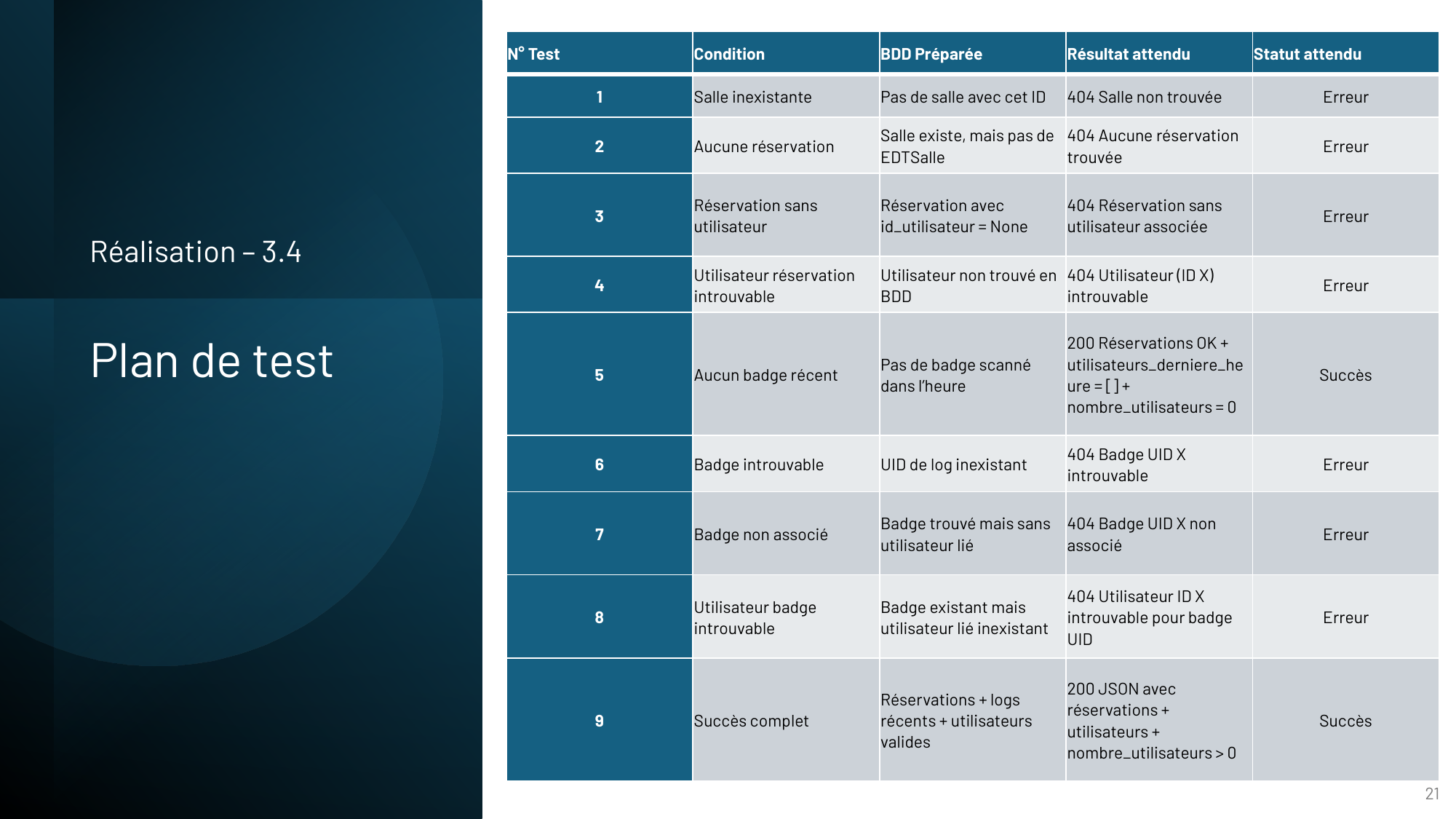

| N° Test | Condition | BDD Préparée | Résultat attendu | Statut attendu |
| --- | --- | --- | --- | --- |
| 1 | Salle inexistante | Pas de salle avec cet ID | 404 Salle non trouvée | Erreur |
| 2 | Aucune réservation | Salle existe, mais pas de EDTSalle | 404 Aucune réservation trouvée | Erreur |
| 3 | Réservation sans utilisateur | Réservation avec id\_utilisateur = None | 404 Réservation sans utilisateur associée | Erreur |
| 4 | Utilisateur réservation introuvable | Utilisateur non trouvé en BDD | 404 Utilisateur (ID X) introuvable | Erreur |
| 5 | Aucun badge récent | Pas de badge scanné dans l’heure | 200 Réservations OK + utilisateurs\_derniere\_heure = [] + nombre\_utilisateurs = 0 | Succès |
| 6 | Badge introuvable | UID de log inexistant | 404 Badge UID X introuvable | Erreur |
| 7 | Badge non associé | Badge trouvé mais sans utilisateur lié | 404 Badge UID X non associé | Erreur |
| 8 | Utilisateur badge introuvable | Badge existant mais utilisateur lié inexistant | 404 Utilisateur ID X introuvable pour badge UID | Erreur |
| 9 | Succès complet | Réservations + logs récents + utilisateurs valides | 200 JSON avec réservations + utilisateurs + nombre\_utilisateurs > 0 | Succès |
Réalisation – 3.4

# Plan de test
21